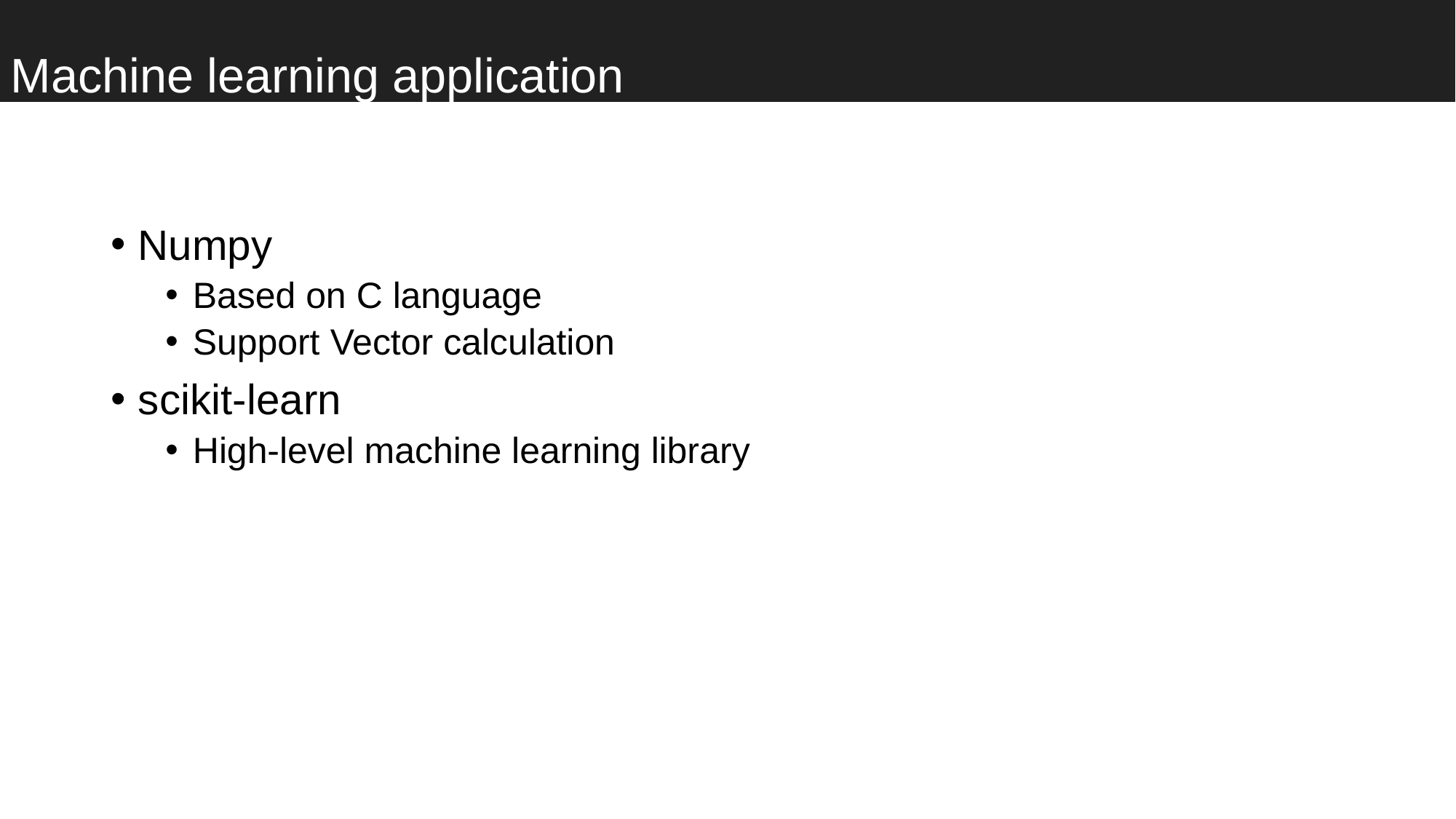

Machine learning application
Numpy
Based on C language
Support Vector calculation
scikit-learn
High-level machine learning library